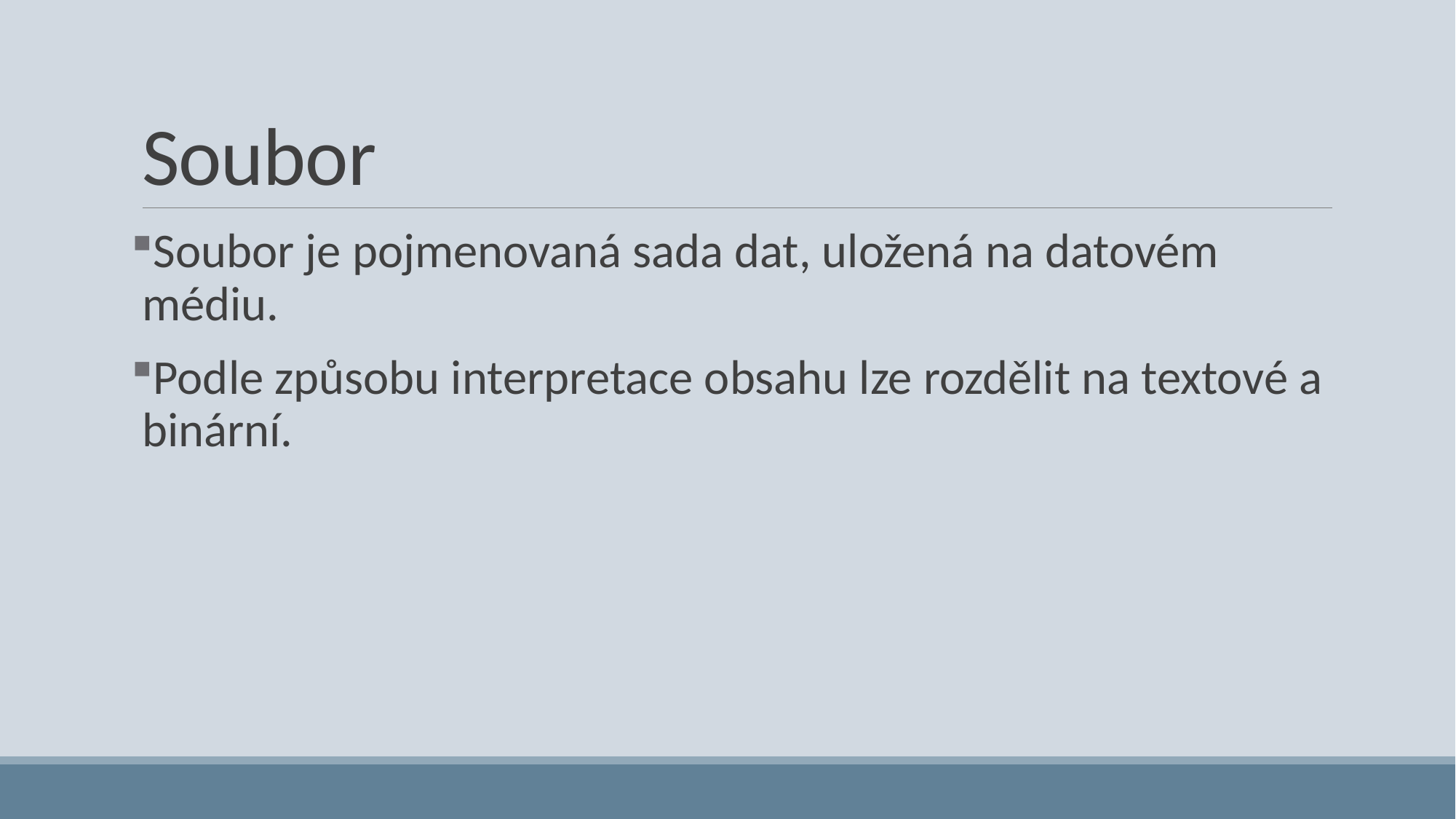

# Soubor
Soubor je pojmenovaná sada dat, uložená na datovém médiu.
Podle způsobu interpretace obsahu lze rozdělit na textové a binární.